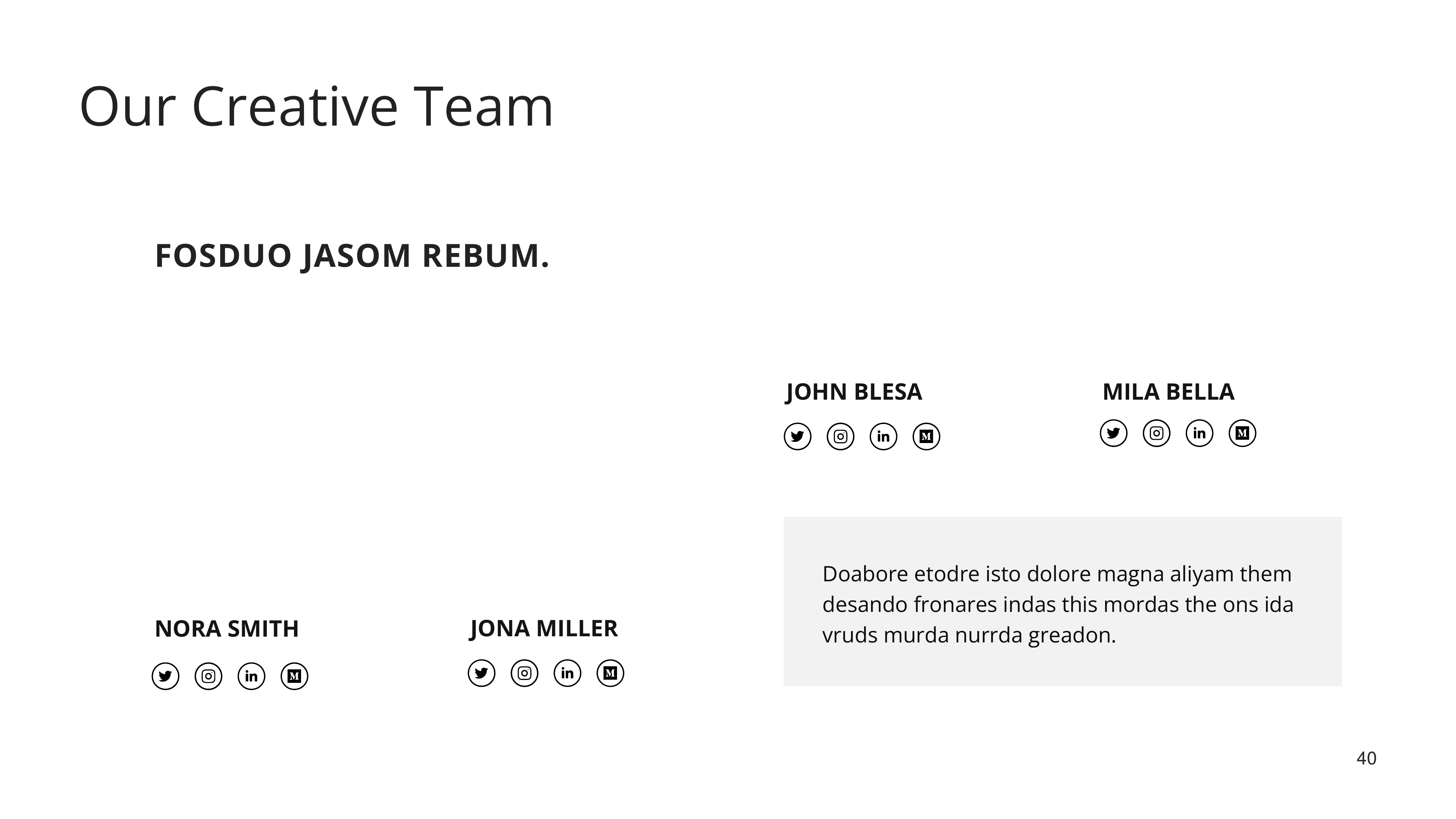

Our Creative Team

Fosduo jasom rebum.

MILA BELLA
JOHN BLESA

Doabore etodre isto dolore magna aliyam them desando fronares indas this mordas the ons ida vruds murda nurrda greadon.
JONA MILLER
NORA SMITH

40